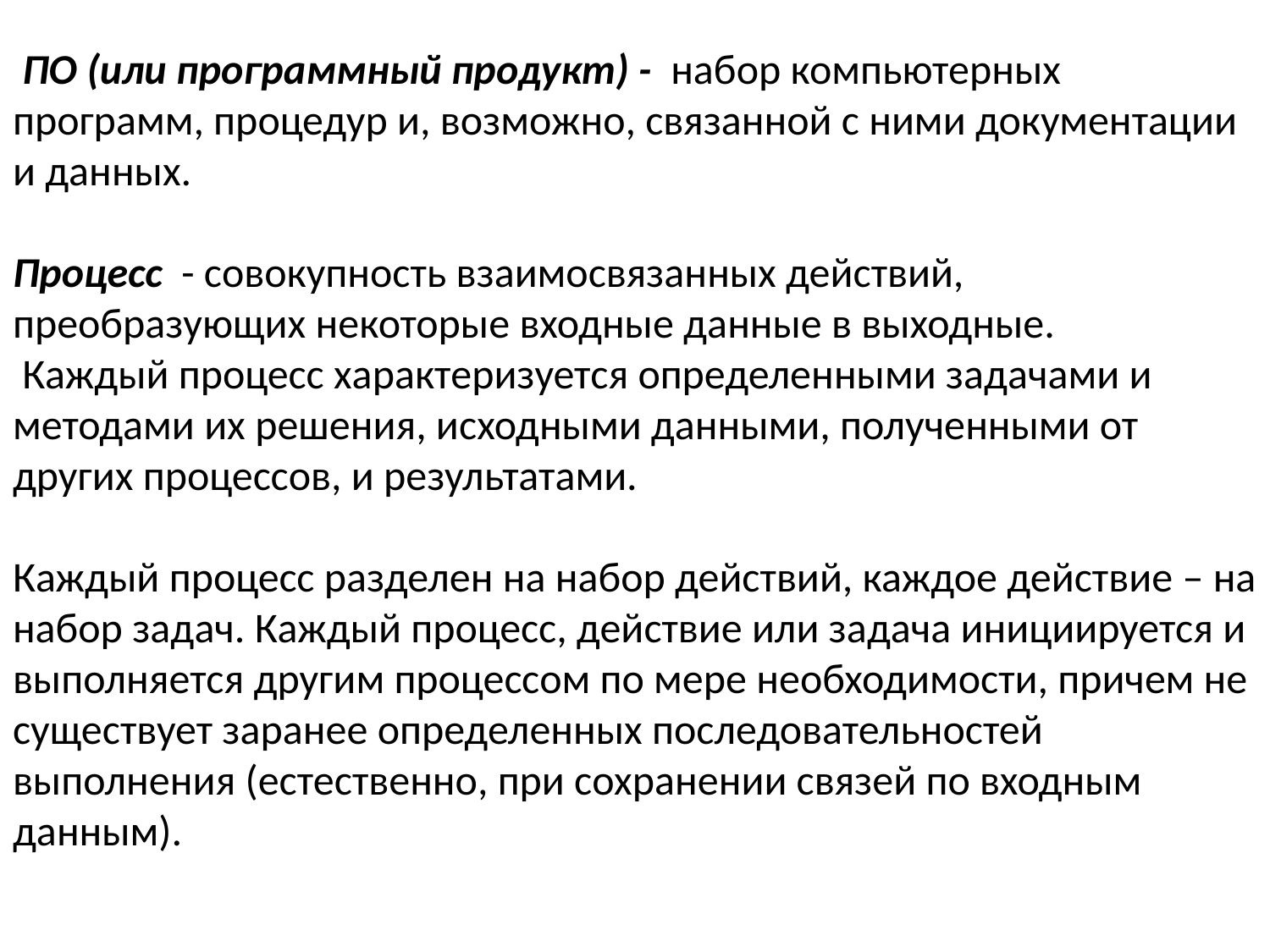

ПО (или программный продукт) -  набор компьютерных программ, процедур и, возможно, связанной с ними документации и данных.

Процесс  - совокупность взаимосвязанных действий, преобразующих некоторые входные данные в выходные.
 Каждый процесс характеризуется определенными задачами и методами их решения, исходными данными, полученными от других процессов, и результатами.

Каждый процесс разделен на набор действий, каждое действие – на набор задач. Каждый процесс, действие или задача инициируется и выполняется другим процессом по мере необходимости, причем не существует заранее определенных последовательностей выполнения (естественно, при сохранении связей по входным данным).